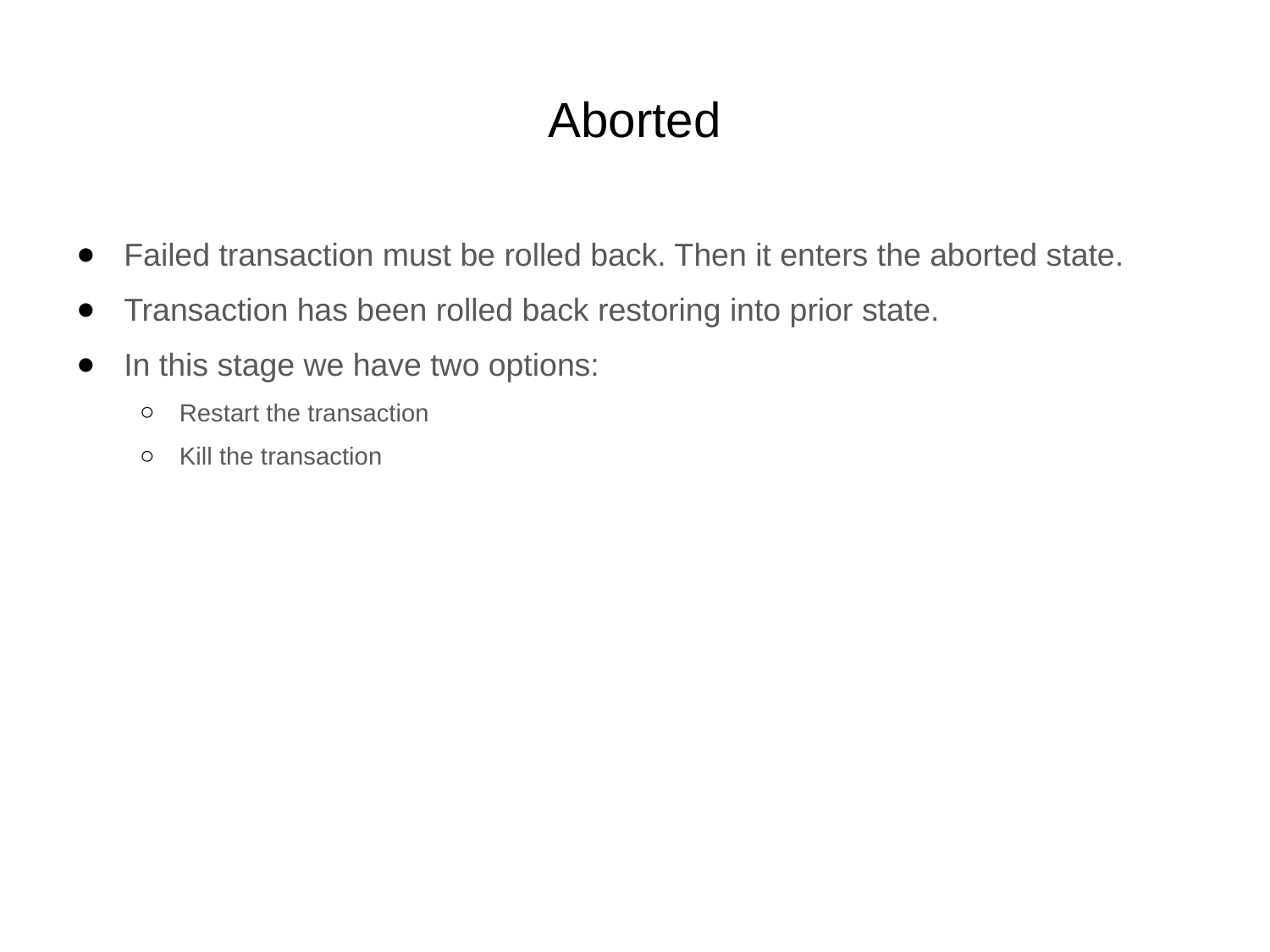

# Aborted
Failed transaction must be rolled back. Then it enters the aborted state.
Transaction has been rolled back restoring into prior state.
In this stage we have two options:
Restart the transaction
Kill the transaction